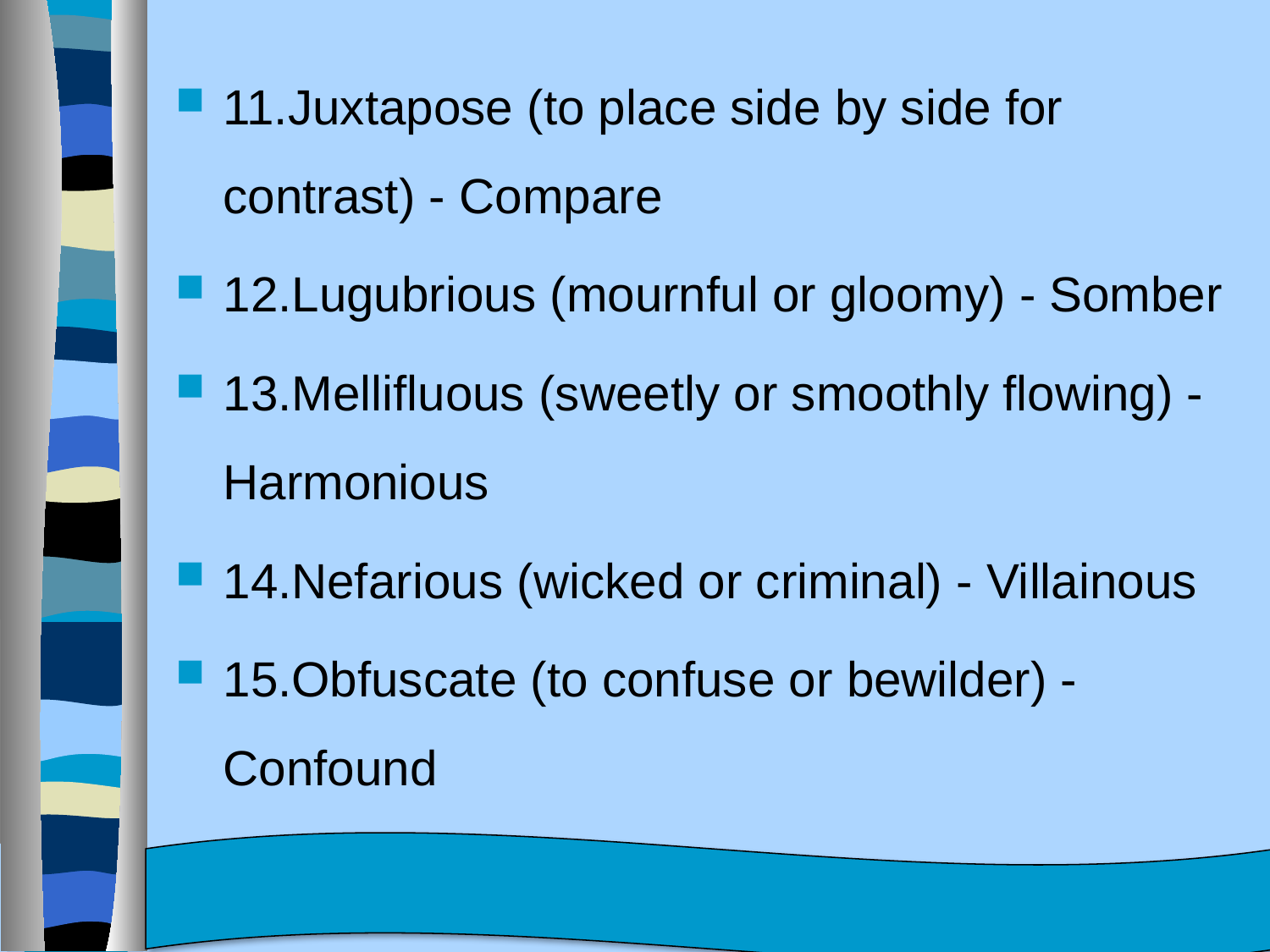

11.Juxtapose (to place side by side for contrast) - Compare
12.Lugubrious (mournful or gloomy) - Somber
13.Mellifluous (sweetly or smoothly flowing) - Harmonious
14.Nefarious (wicked or criminal) - Villainous
15.Obfuscate (to confuse or bewilder) - Confound